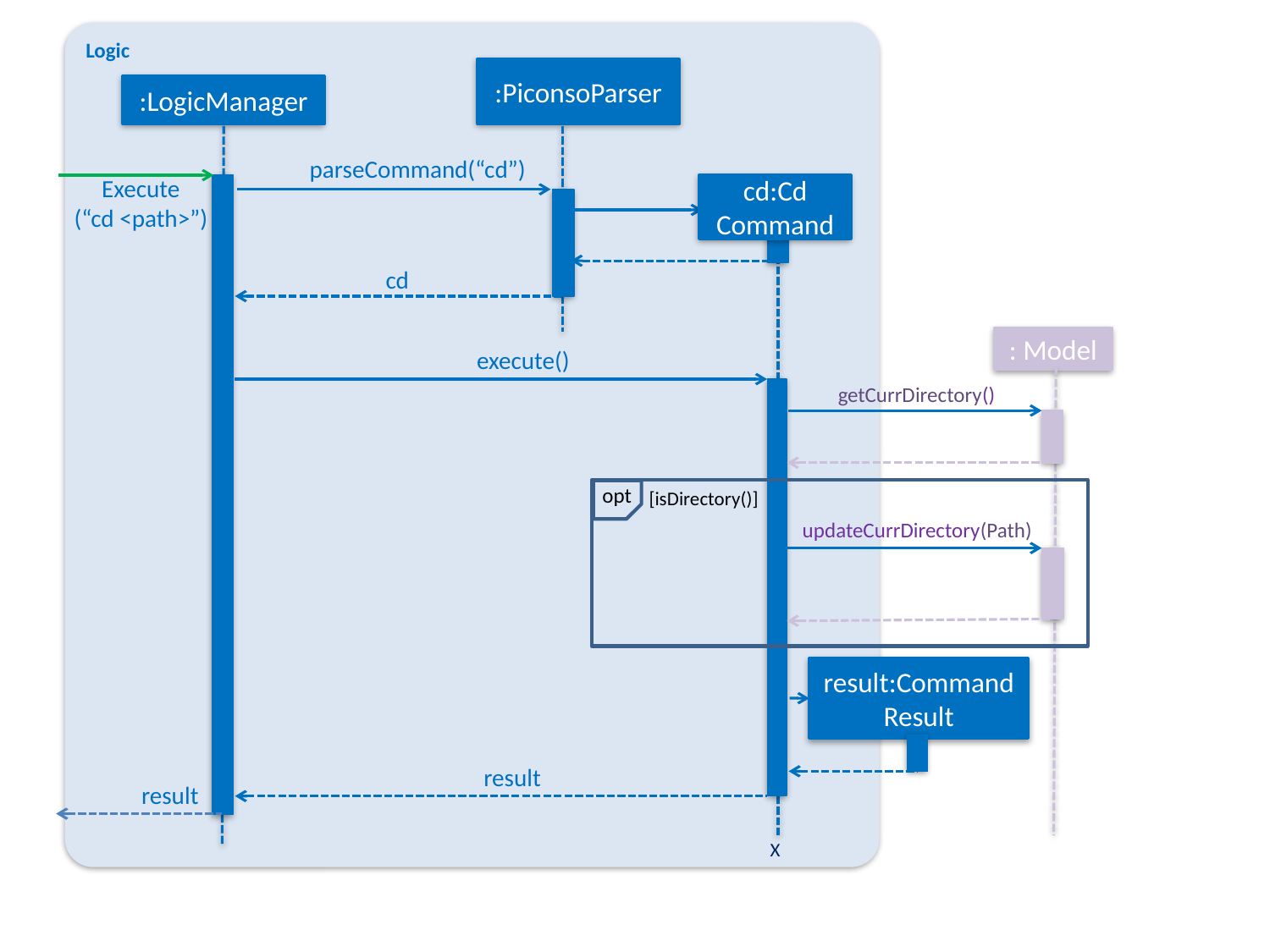

Logic
:PiconsoParser
:LogicManager
parseCommand(“cd”)
Execute
(“cd <path>”)

cd:Cd
Command

cd
: Model
execute()

getCurrDirectory()

opt

[isDirectory()]

updateCurrDirectory(Path)

result:CommandResult

result
result
X